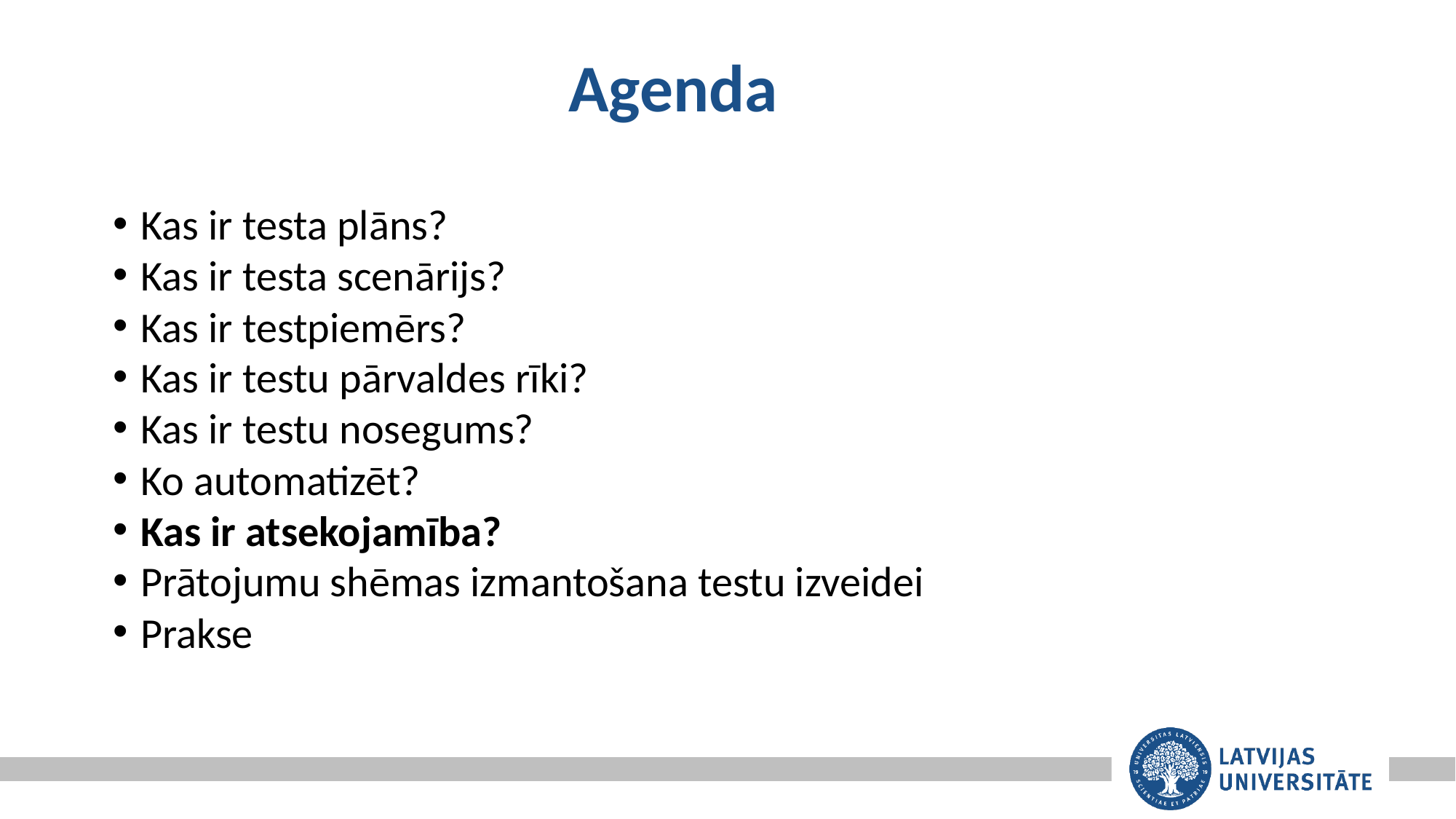

Agenda
Kas ir testa plāns?
Kas ir testa scenārijs?
Kas ir testpiemērs?
Kas ir testu pārvaldes rīki?
Kas ir testu nosegums?
Ko automatizēt?
Kas ir atsekojamība?
Prātojumu shēmas izmantošana testu izveidei
Prakse